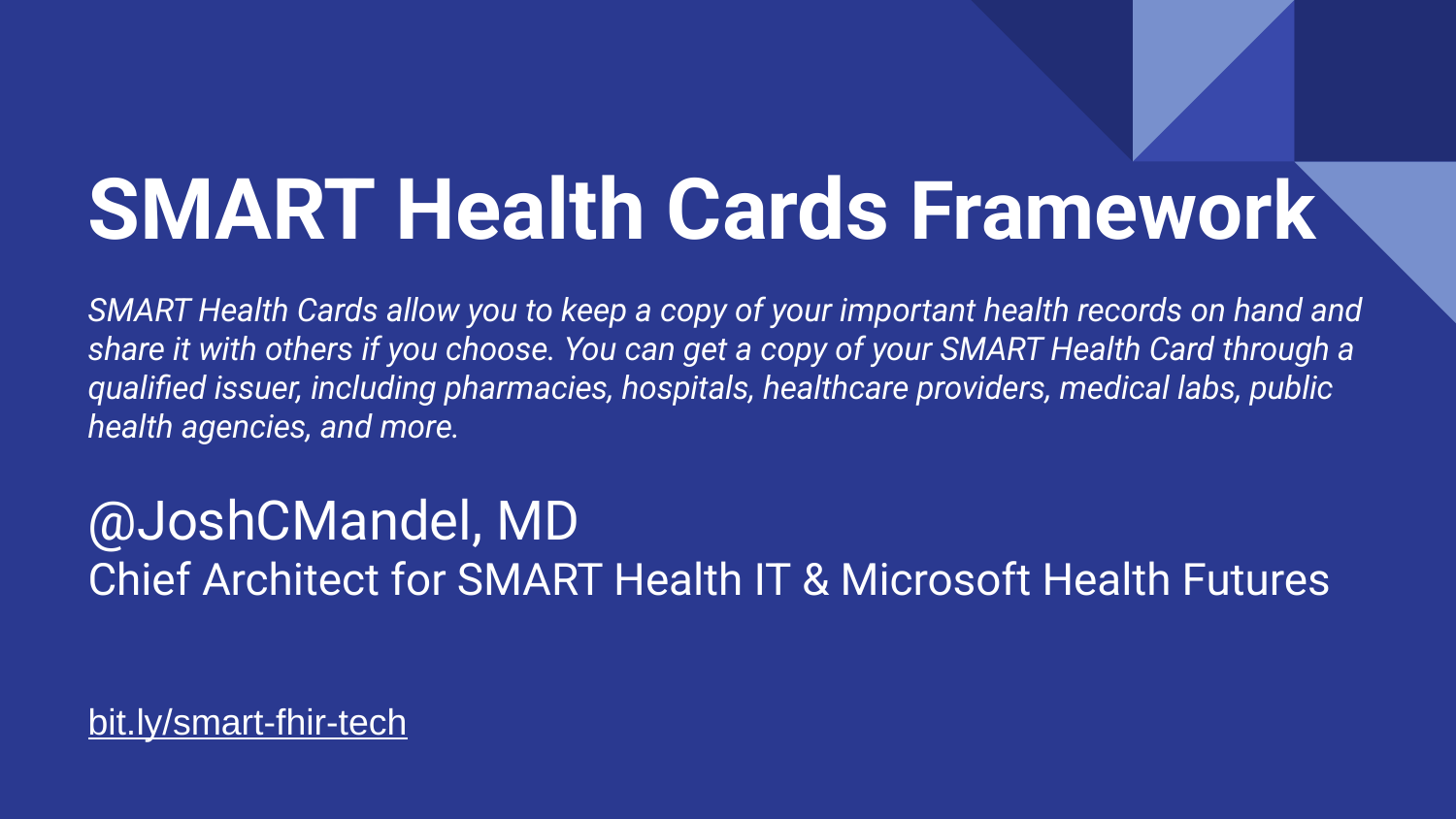

# SMART Health Cards Framework
SMART Health Cards allow you to keep a copy of your important health records on hand and share it with others if you choose. You can get a copy of your SMART Health Card through a qualified issuer, including pharmacies, hospitals, healthcare providers, medical labs, public health agencies, and more.
@JoshCMandel, MD
Chief Architect for SMART Health IT & Microsoft Health Futures
bit.ly/smart-fhir-tech